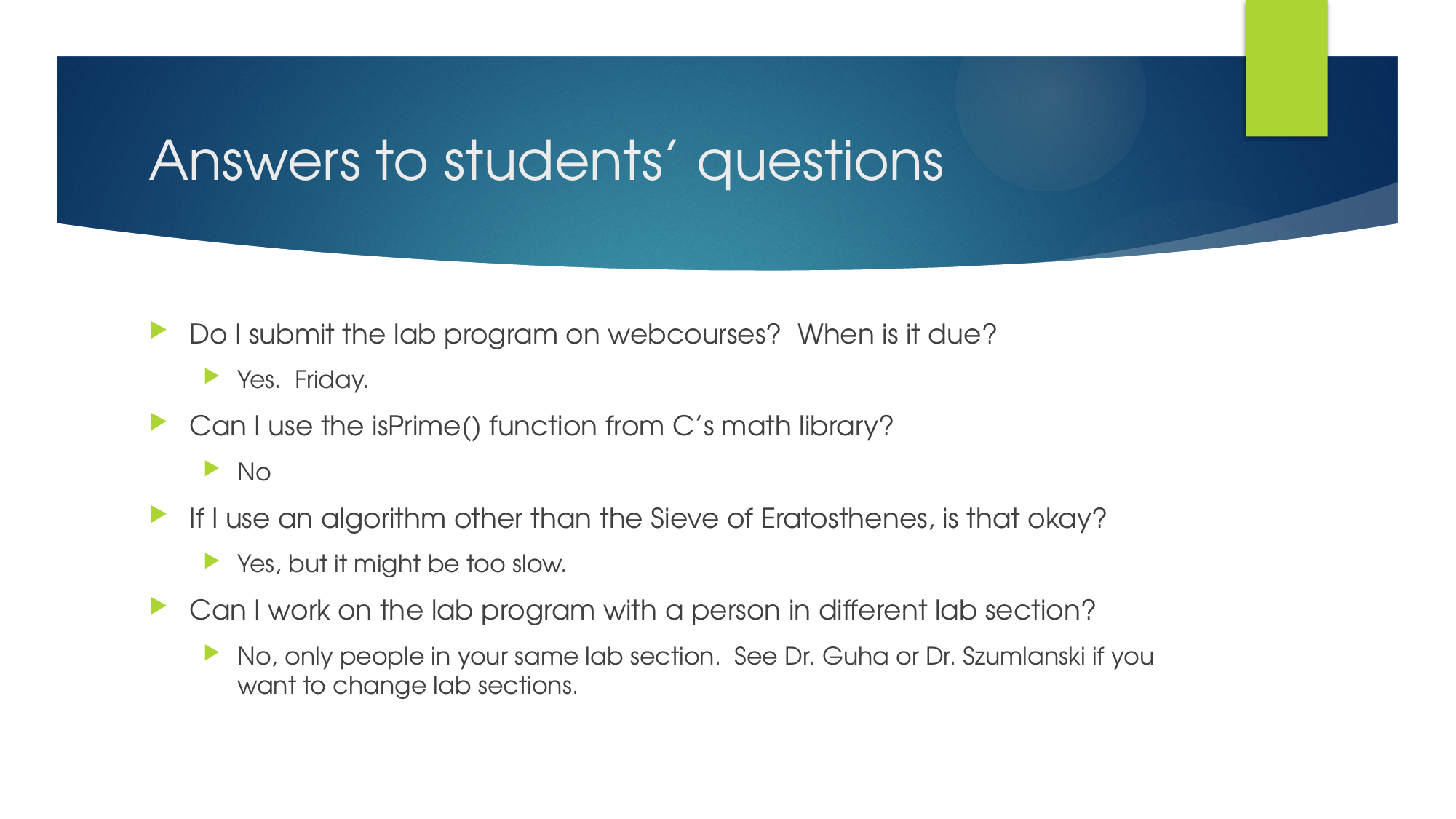

# Answers to students’ questions
Do I submit the lab program on webcourses?  When is it due?
Yes.  Friday.
Can I use the isPrime() function from C’s math library?
No
If I use an algorithm other than the Sieve of Eratosthenes, is that okay?
Yes, but it might be too slow.
Can I work on the lab program with a person in different lab section?
No, only people in your same lab section.  See Dr. Guha or Dr. Szumlanski if you want to change lab sections.